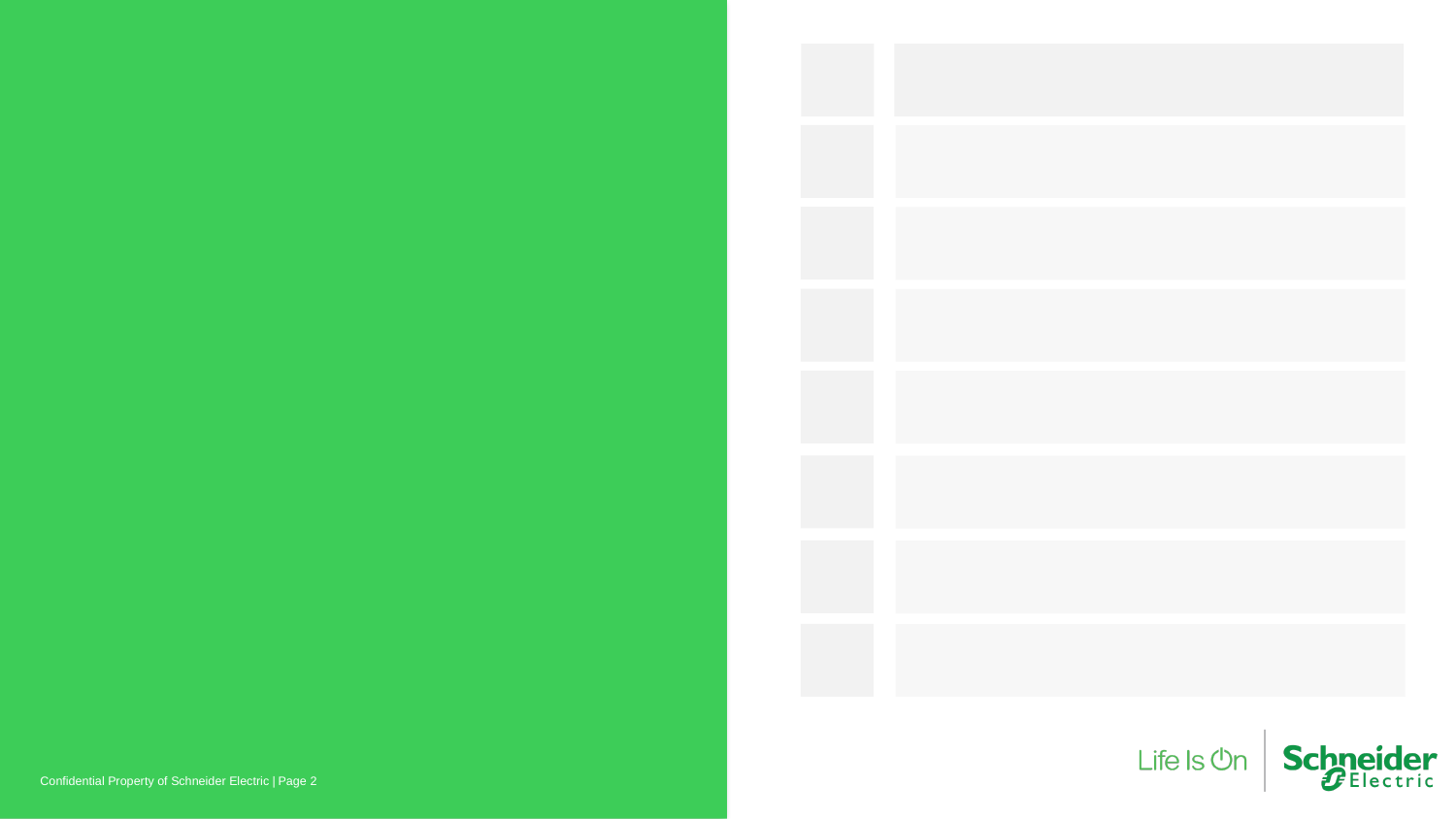

Confidential Property of Schneider Electric |
Page 2